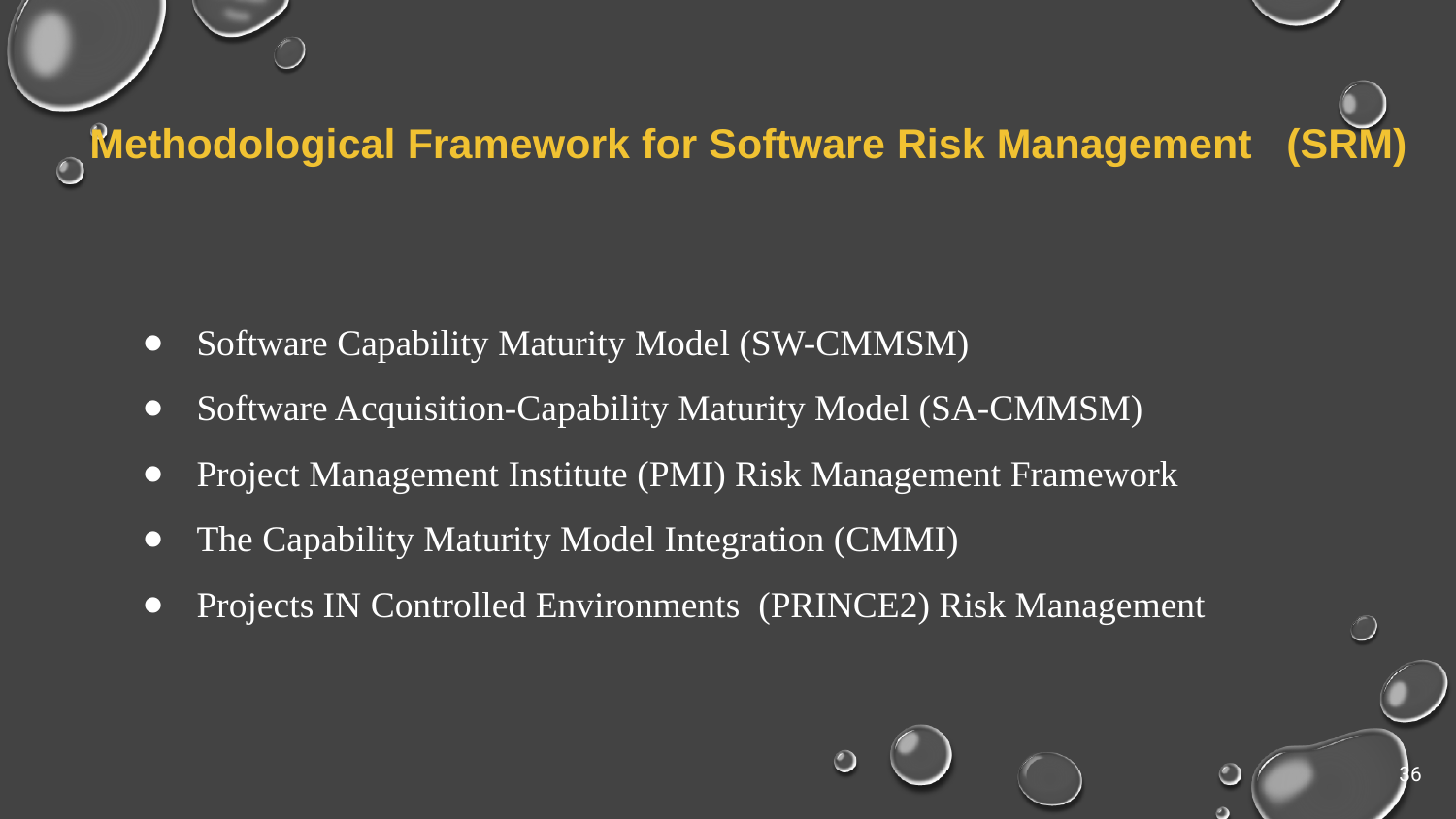

# Methodological Framework for Software Risk Management   (SRM)
Software Capability Maturity Model (SW-CMMSM)
Software Acquisition-Capability Maturity Model (SA-CMMSM)
Project Management Institute (PMI) Risk Management Framework
The Capability Maturity Model Integration (CMMI)
Projects IN Controlled Environments  (PRINCE2) Risk Management
36